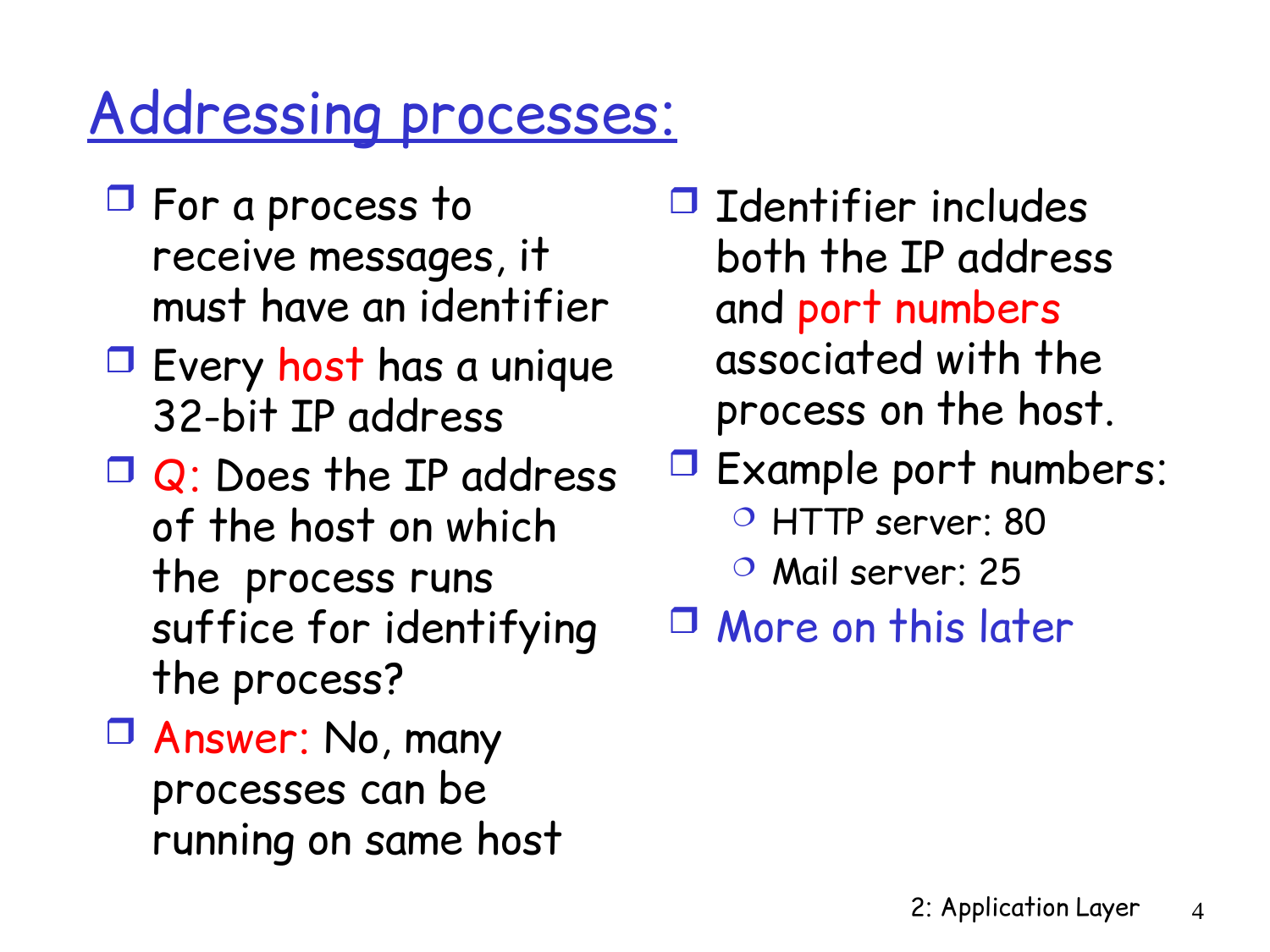

# Addressing processes:
For a process to receive messages, it must have an identifier
Every host has a unique 32-bit IP address
Q: Does the IP address of the host on which the  process runs suffice for identifying the process?
Answer: No, many processes can be running on same host
Identifier includes both the IP address and port numbers associated with the process on the host.
Example port numbers:
HTTP server: 80
Mail server: 25
More on this later
2: Application Layer
4